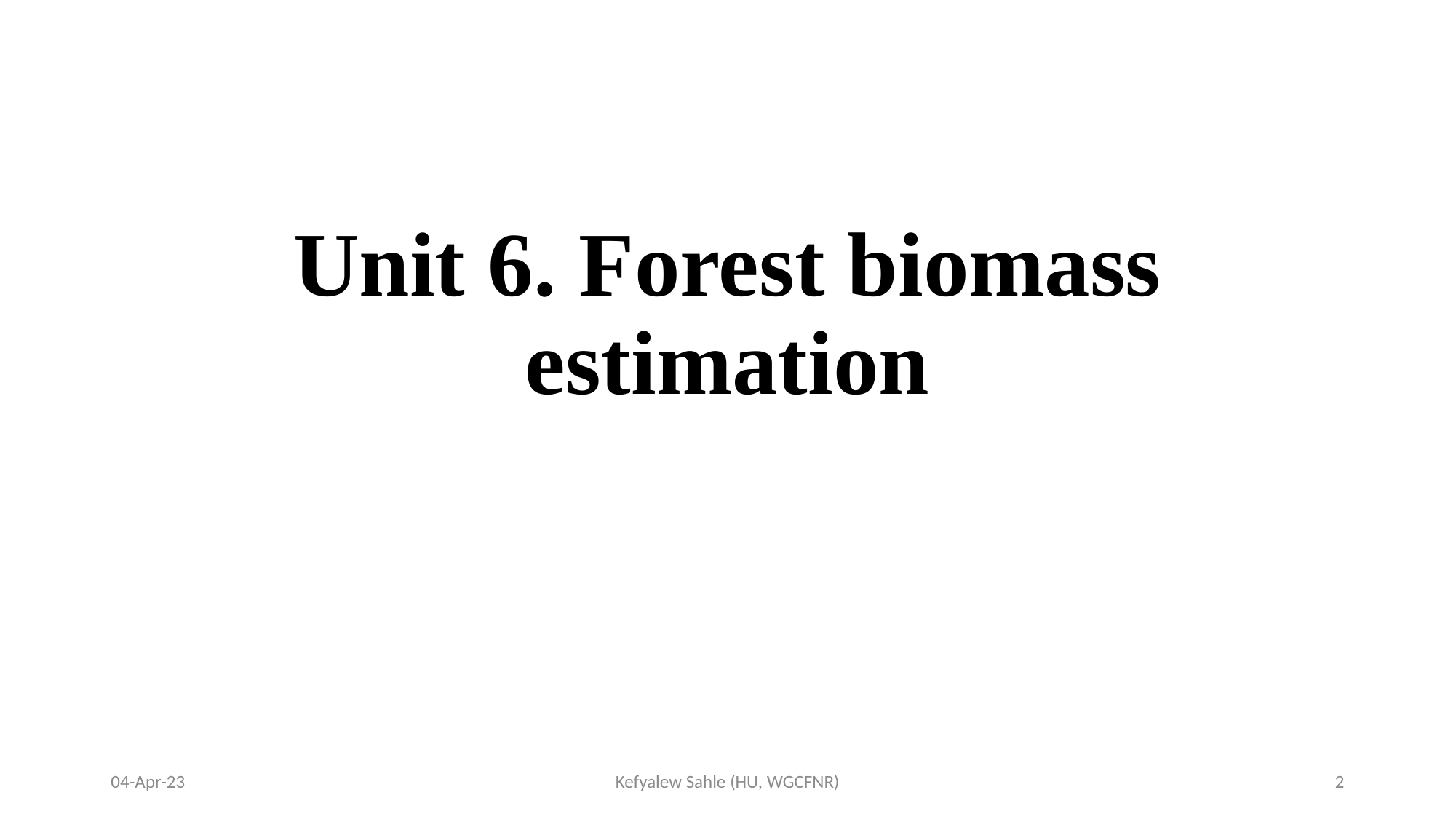

# Unit 6. Forest biomass estimation

04-Apr-23
Kefyalew Sahle (HU, WGCFNR)
2